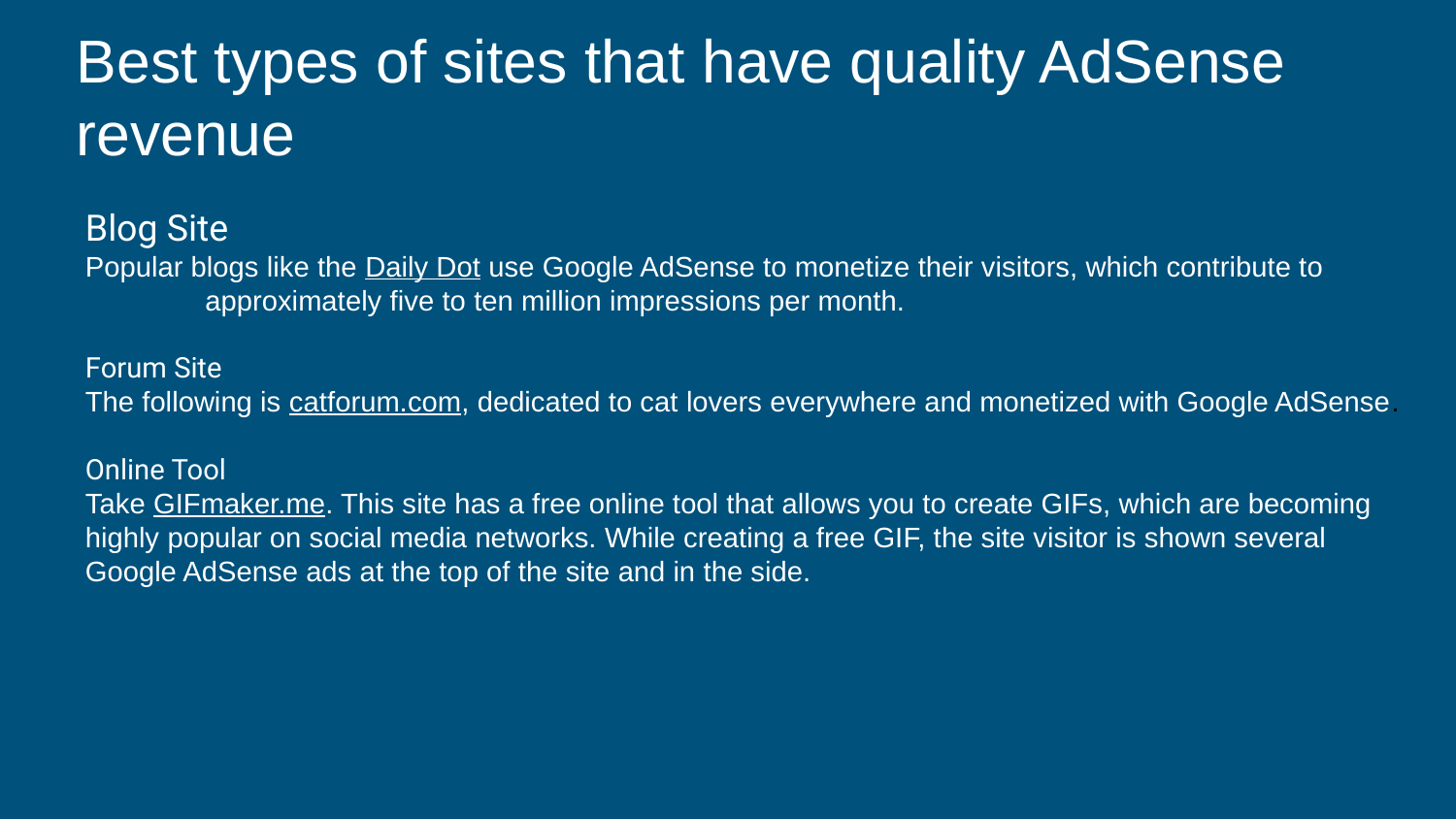

# Best types of sites that have quality AdSense revenue
Blog Site
Popular blogs like the Daily Dot use Google AdSense to monetize their visitors, which contribute to                           approximately five to ten million impressions per month.

Forum Site
The following is catforum.com, dedicated to cat lovers everywhere and monetized with Google AdSense.

Online Tool
Take GIFmaker.me. This site has a free online tool that allows you to create GIFs, which are becoming highly popular on social media networks. While creating a free GIF, the site visitor is shown several Google AdSense ads at the top of the site and in the side.